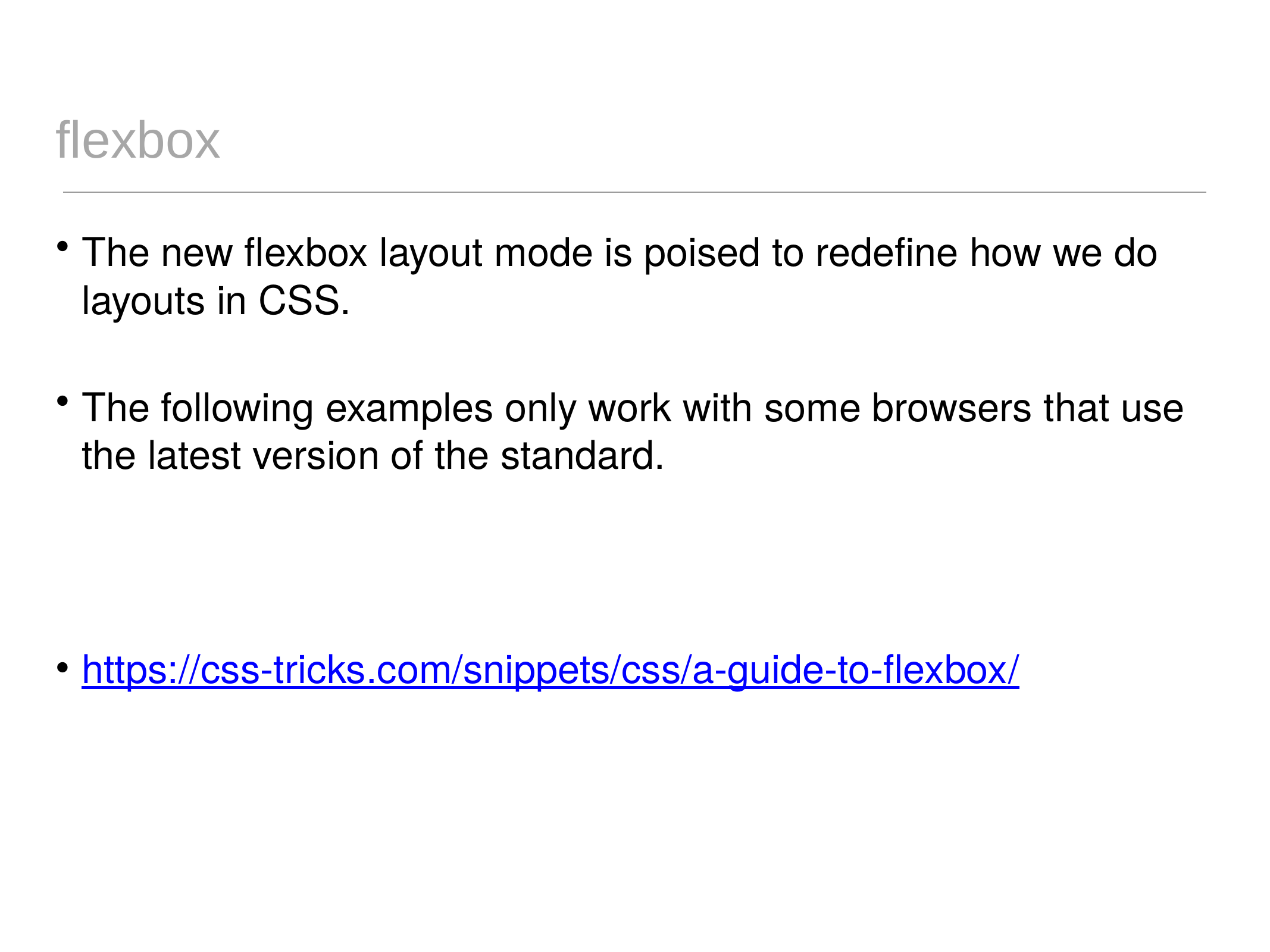

# flexbox
The new flexbox layout mode is poised to redefine how we do layouts in CSS.
The following examples only work with some browsers that use the latest version of the standard.

https://css-tricks.com/snippets/css/a-guide-to-flexbox/